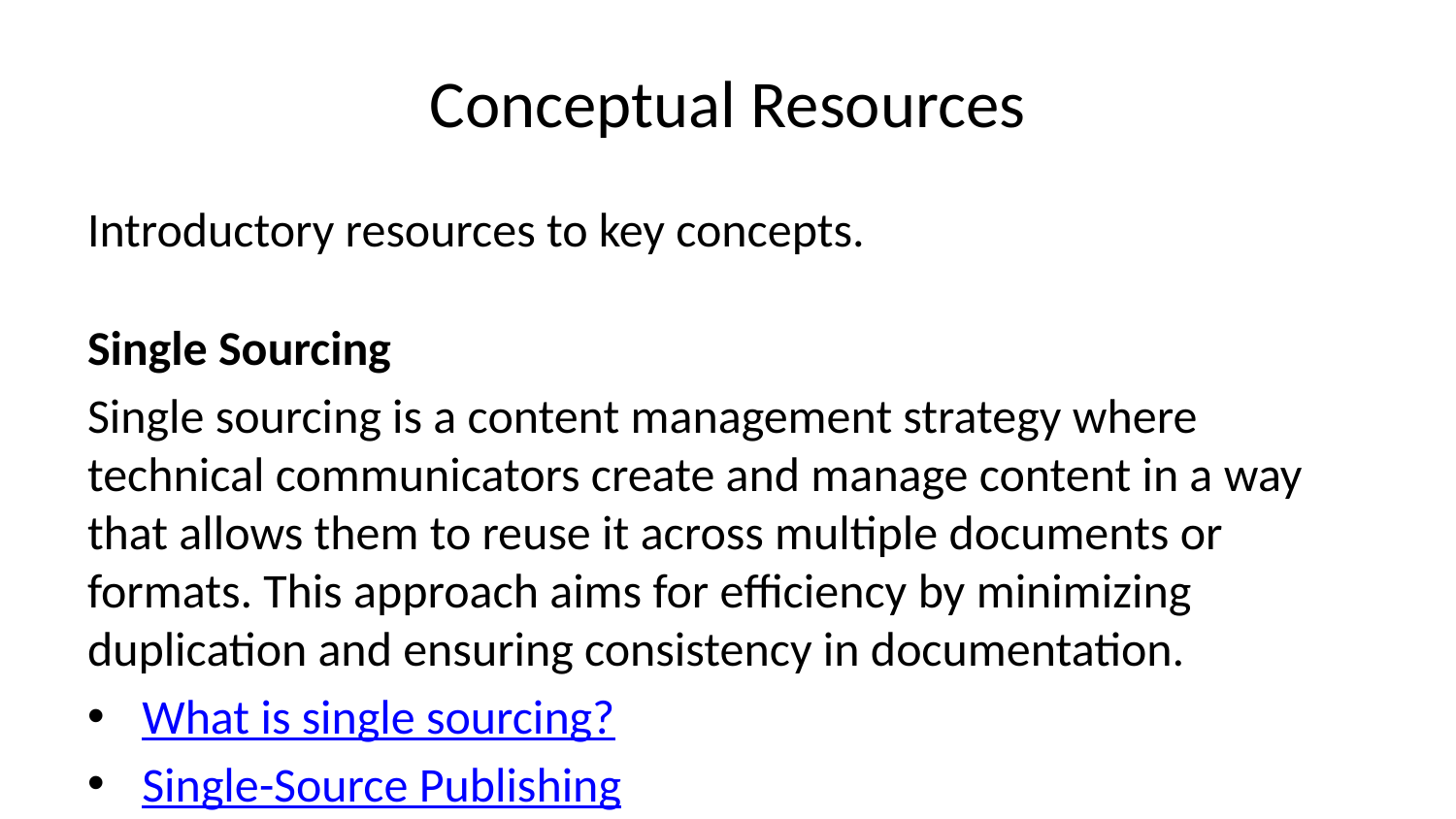

# Conceptual Resources
Introductory resources to key concepts.
Single Sourcing
Single sourcing is a content management strategy where technical communicators create and manage content in a way that allows them to reuse it across multiple documents or formats. This approach aims for efficiency by minimizing duplication and ensuring consistency in documentation.
What is single sourcing?
Single-Source Publishing
Liz Fraley on Single Sourcing
Topic-based Authoring
Topic-based authoring is an approach where technical writers break content into discrete, self-contained topics. This approach promotes reusability, scalability, and flexibility, as individual topics can be mixed and matched to create various documents or help systems.
Jennifer Morse on Topic-Based Authoring
Content Strategy
Content strategy is a holistic approach that technical writers use to plan, create, and manage content effectively. It involves defining goals, target audiences, messaging, and distribution channels to ensure that documentation meets both user needs and business objectives.
Natalie Dunbar on IA and Content Strategy